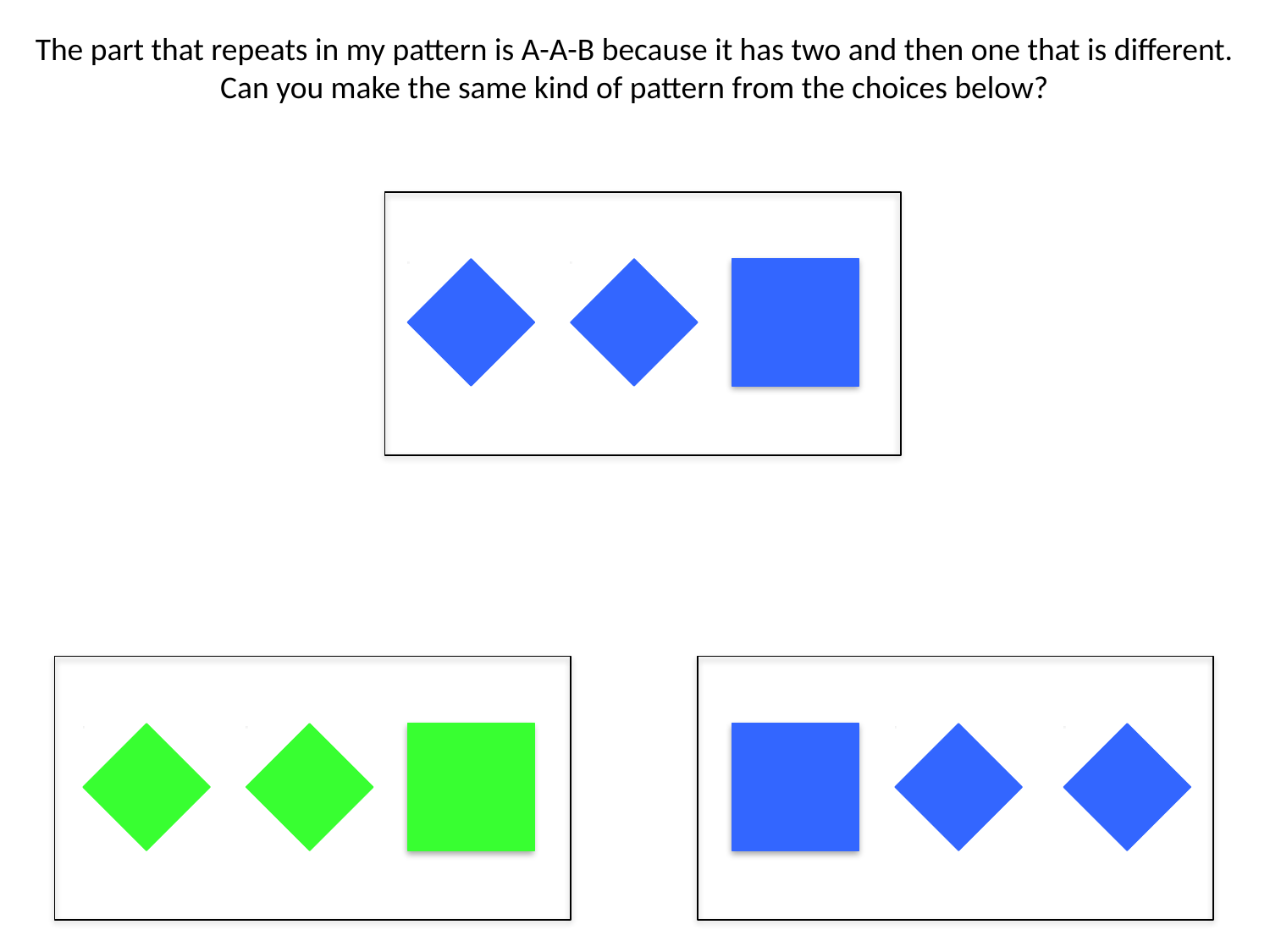

The part that repeats in my pattern is A-A-B because it has two and then one that is different.
Can you make the same kind of pattern from the choices below?